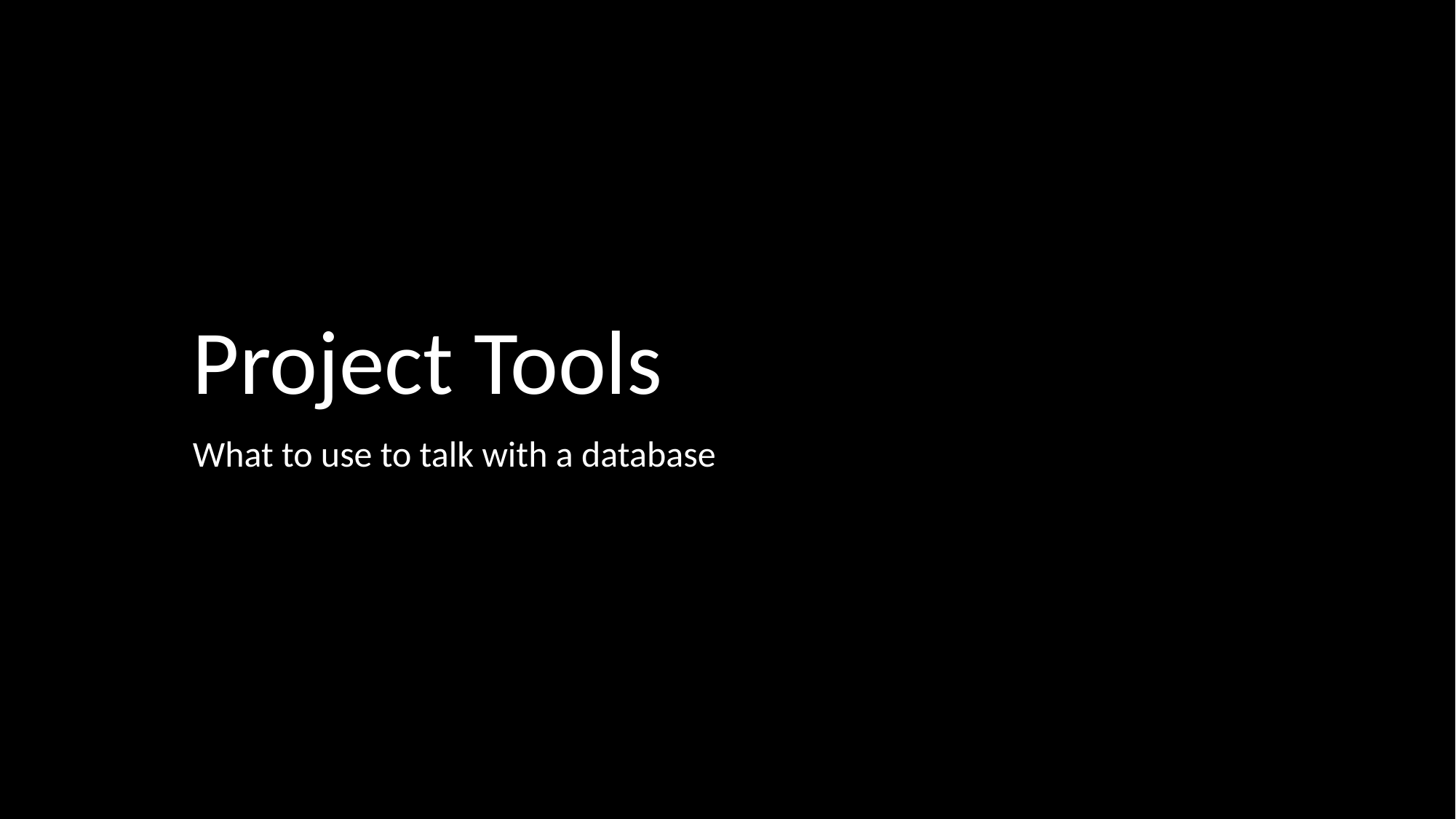

# Project Tools
What to use to talk with a database